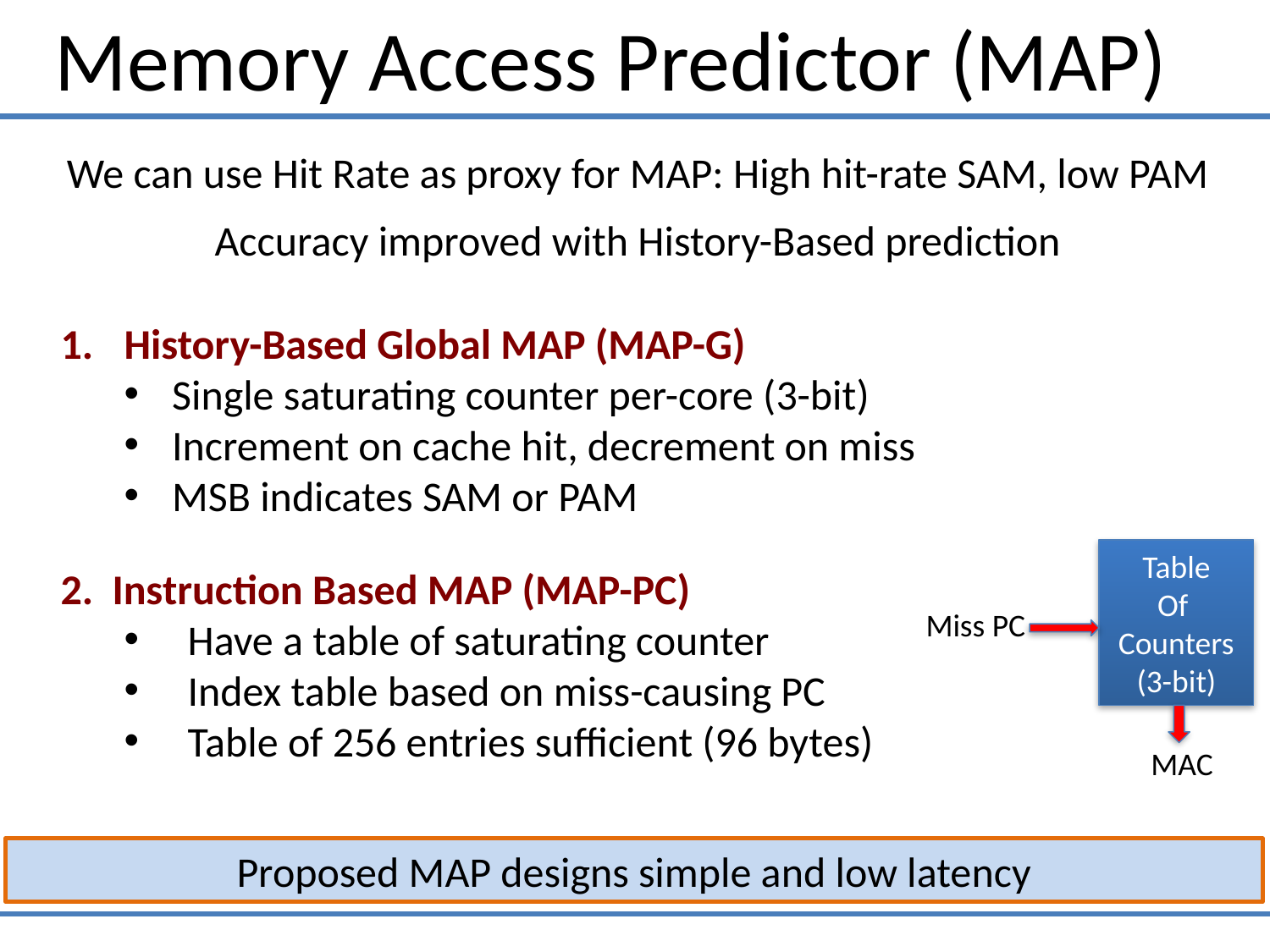

Memory Access Predictor (MAP)
We can use Hit Rate as proxy for MAP: High hit-rate SAM, low PAM

Accuracy improved with History-Based prediction

History-Based Global MAP (MAP-G)
Single saturating counter per-core (3-bit)
Increment on cache hit, decrement on miss
MSB indicates SAM or PAM
Table
Of
Counters
(3-bit)
2.  Instruction Based MAP (MAP-PC)
Have a table of saturating counter
Index table based on miss-causing PC
Table of 256 entries sufficient (96 bytes)
Miss PC

MAC
Proposed MAP designs simple and low latency